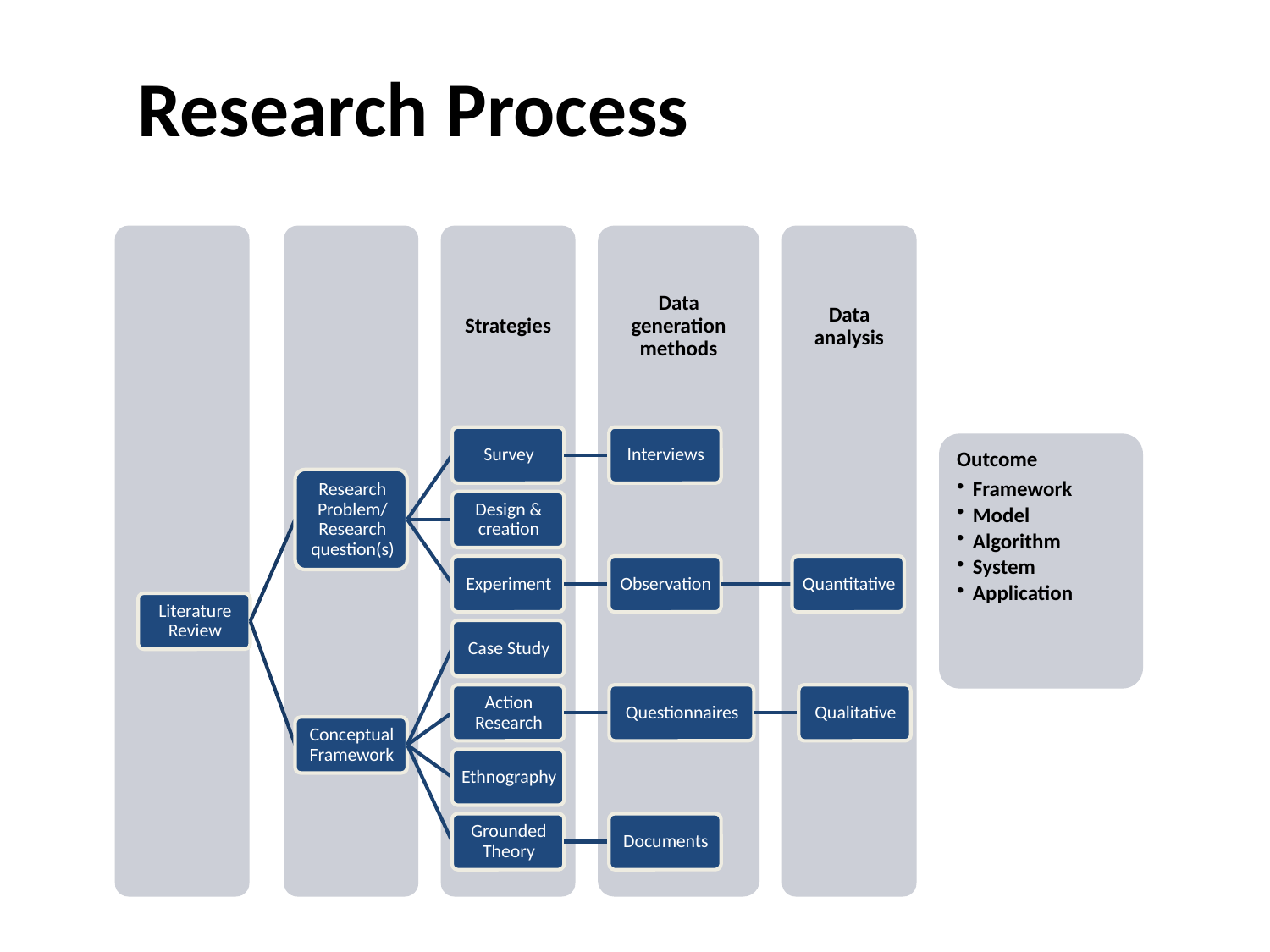

# Research Process
Outcome
Framework
Model
Algorithm
System
Application
Data analysis
Data generation methods
Strategies

Literature Review

Research Problem/ Research question(s)

Survey

Interviews

Design & creation

Experiment

Observation

Quantitative

Conceptual Framework

Case Study

Action Research

Questionnaires

Qualitative

Ethnography

Grounded Theory

Documents